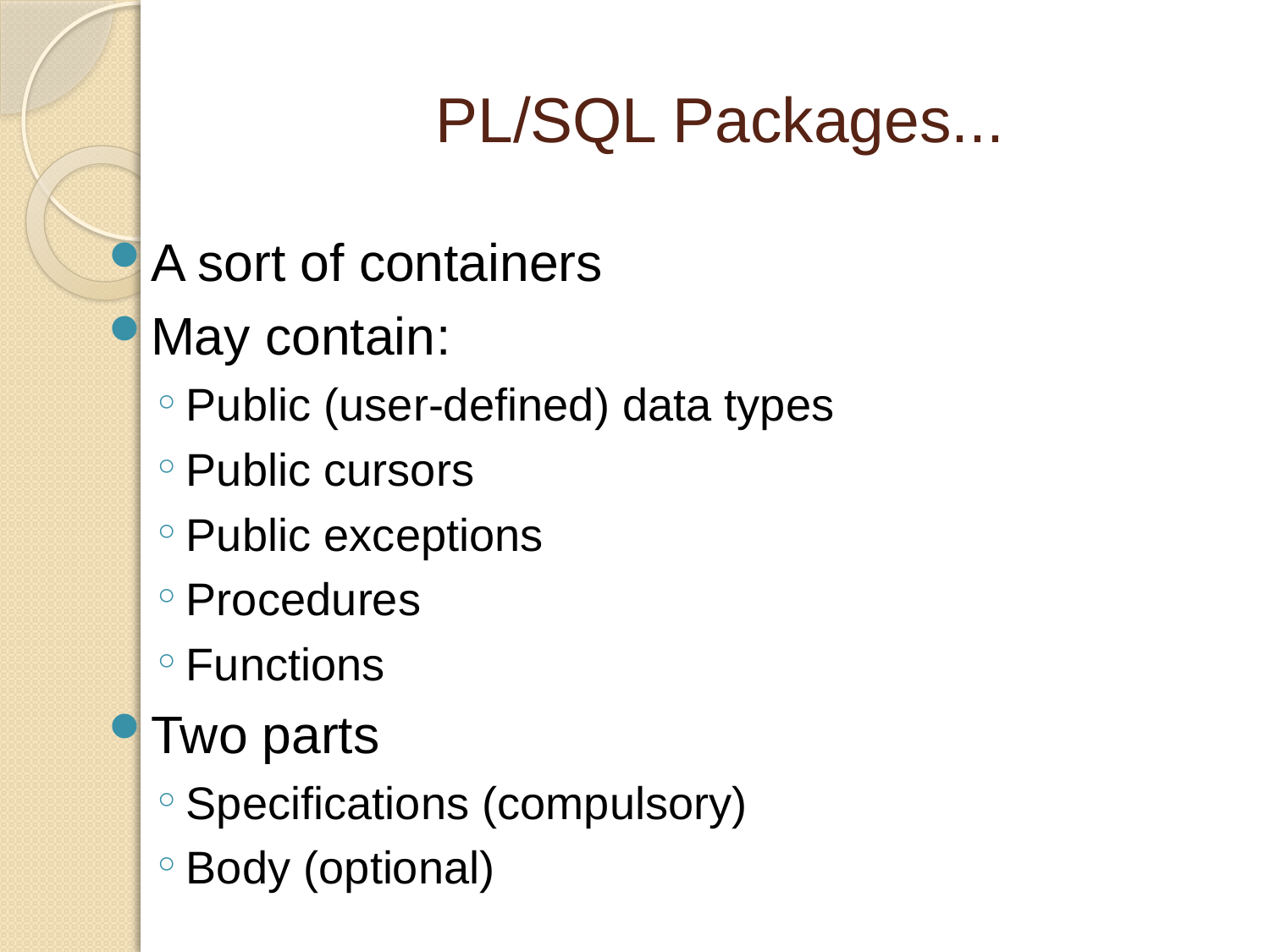

# PL/SQL Packages...
A sort of containers
May contain:
Public (user-defined) data types
Public cursors
Public exceptions
Procedures
Functions
Two parts
Specifications (compulsory)
Body (optional)